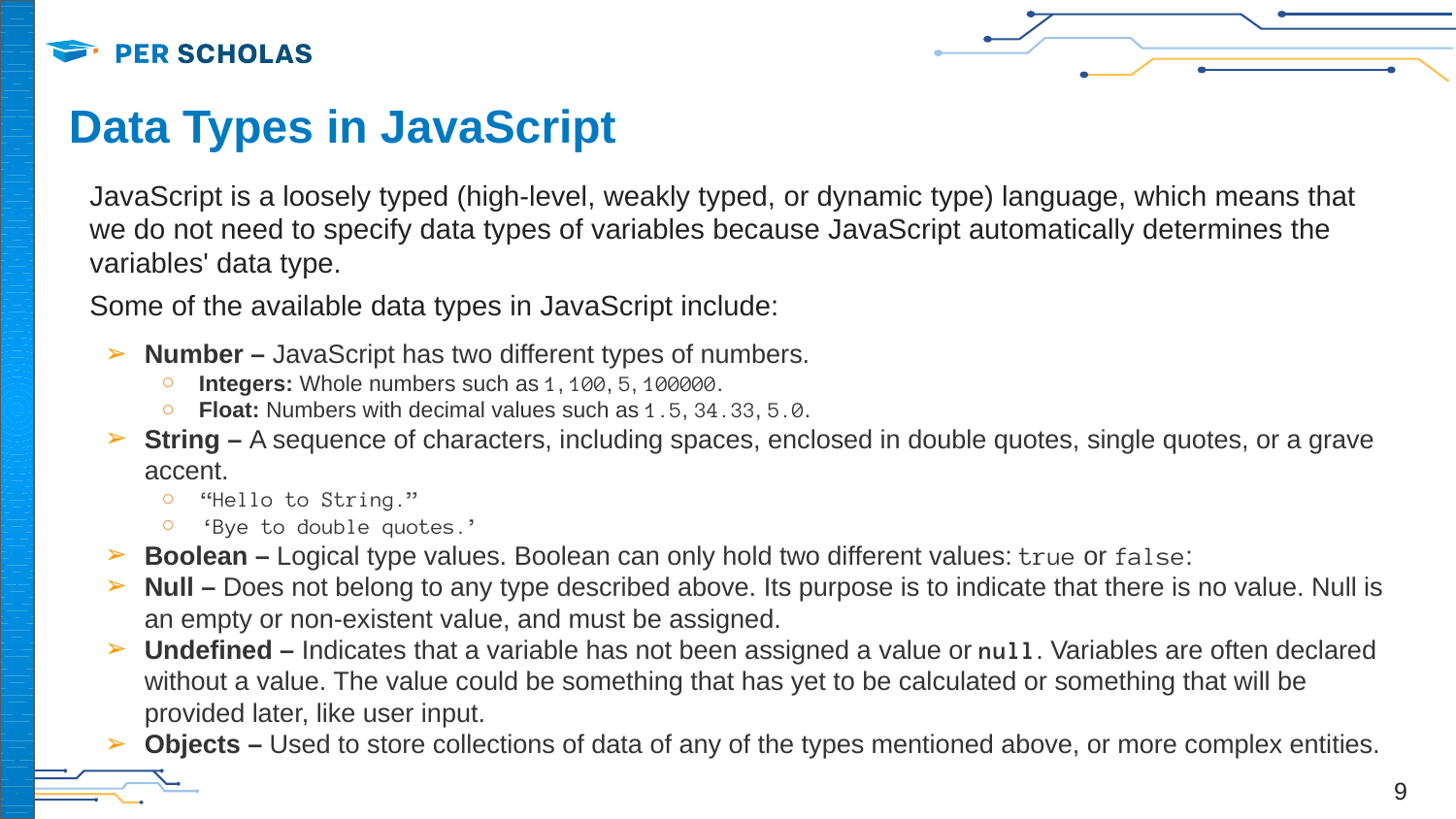

# Data Types in JavaScript
JavaScript is a loosely typed (high-level, weakly typed, or dynamic type) language, which means that we do not need to specify data types of variables because JavaScript automatically determines the variables' data type.
Some of the available data types in JavaScript include:
Number – JavaScript has two different types of numbers.
Integers: Whole numbers such as 1, 100, 5, 100000.
Float: Numbers with decimal values such as 1.5, 34.33, 5.0.
String – A sequence of characters, including spaces, enclosed in double quotes, single quotes, or a grave accent.
“Hello to String.”
‘Bye to double quotes.’
Boolean – Logical type values. Boolean can only hold two different values: true or false:
Null – Does not belong to any type described above. Its purpose is to indicate that there is no value. Null is an empty or non-existent value, and must be assigned.
Undefined – Indicates that a variable has not been assigned a value or null. Variables are often declared without a value. The value could be something that has yet to be calculated or something that will be provided later, like user input.
Objects – Used to store collections of data of any of the types mentioned above, or more complex entities.
9